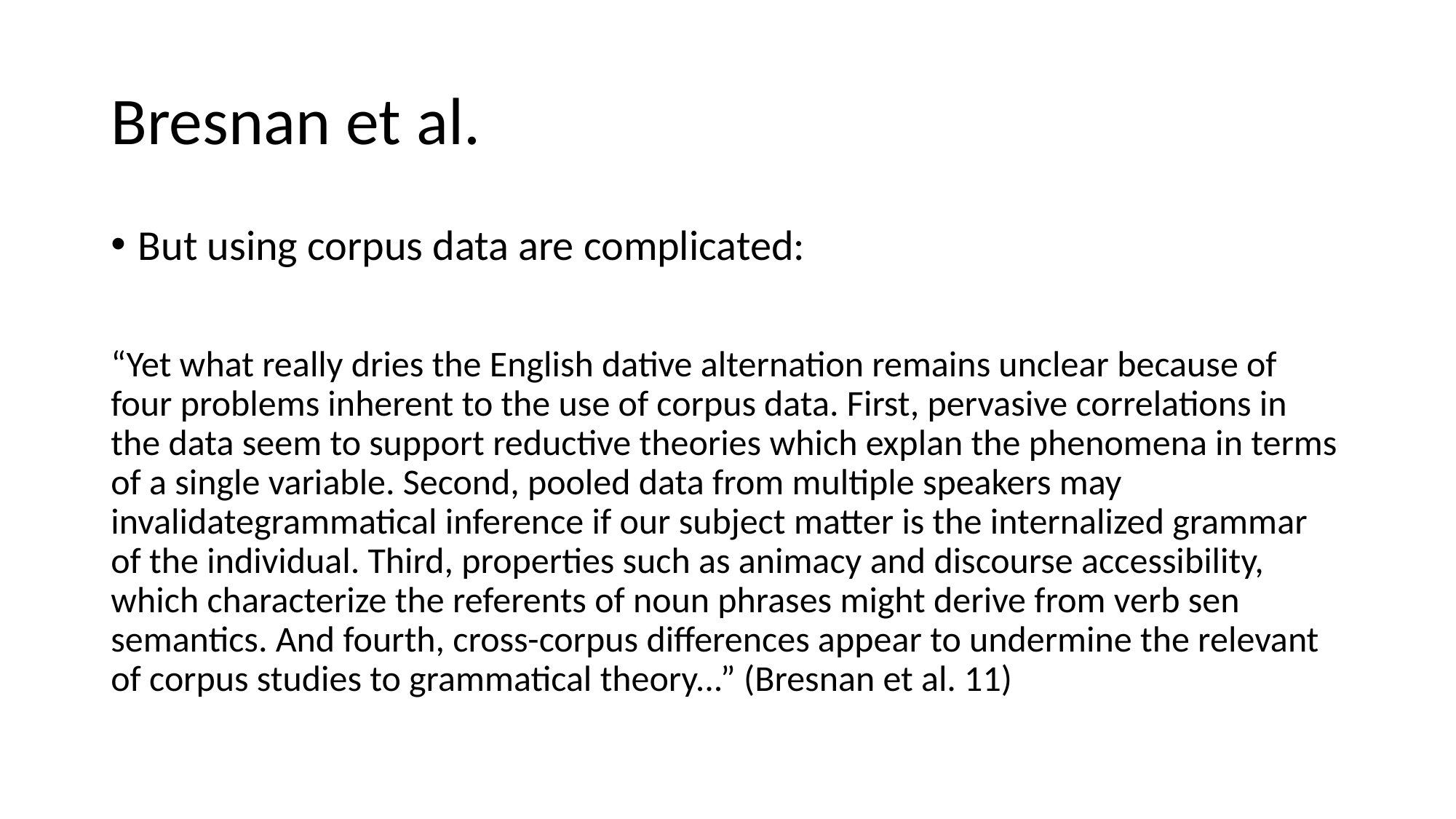

# Bresnan et al.
But using corpus data are complicated:

“Yet what really dries the English dative alternation remains unclear because of four problems inherent to the use of corpus data. First, pervasive correlations in the data seem to support reductive theories which explan the phenomena in terms of a single variable. Second, pooled data from multiple speakers may invalidategrammatical inference if our subject matter is the internalized grammar of the individual. Third, properties such as animacy and discourse accessibility, which characterize the referents of noun phrases might derive from verb sen semantics. And fourth, cross-corpus differences appear to undermine the relevant of corpus studies to grammatical theory...” (Bresnan et al. 11)